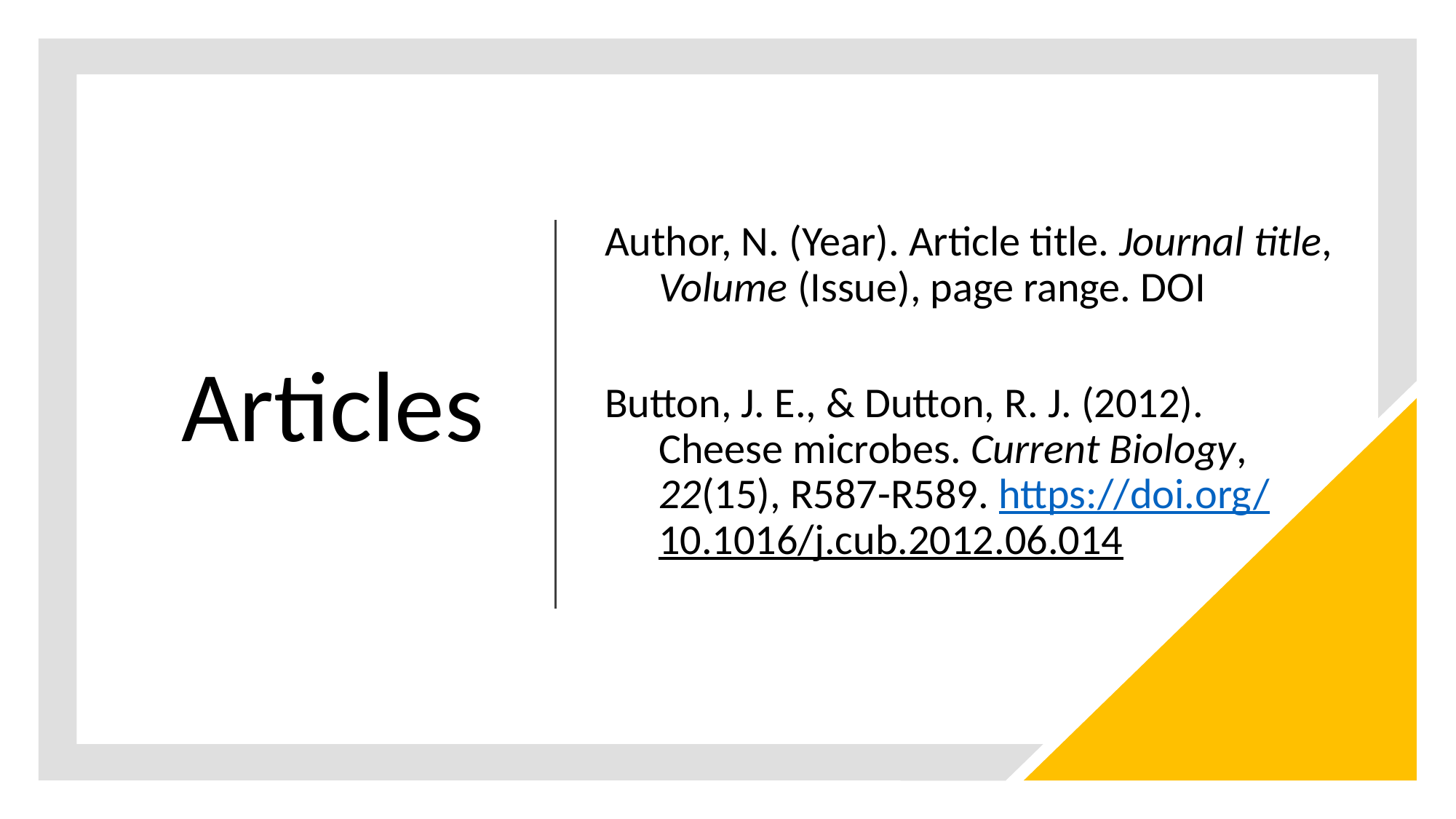

# Articles
Author, N. (Year). Article title. Journal title, Volume (Issue), page range. DOI

Button, J. E., & Dutton, R. J. (2012).
Cheese microbes. Current Biology,
22(15), R587-R589. https://doi.org/
10.1016/j.cub.2012.06.014